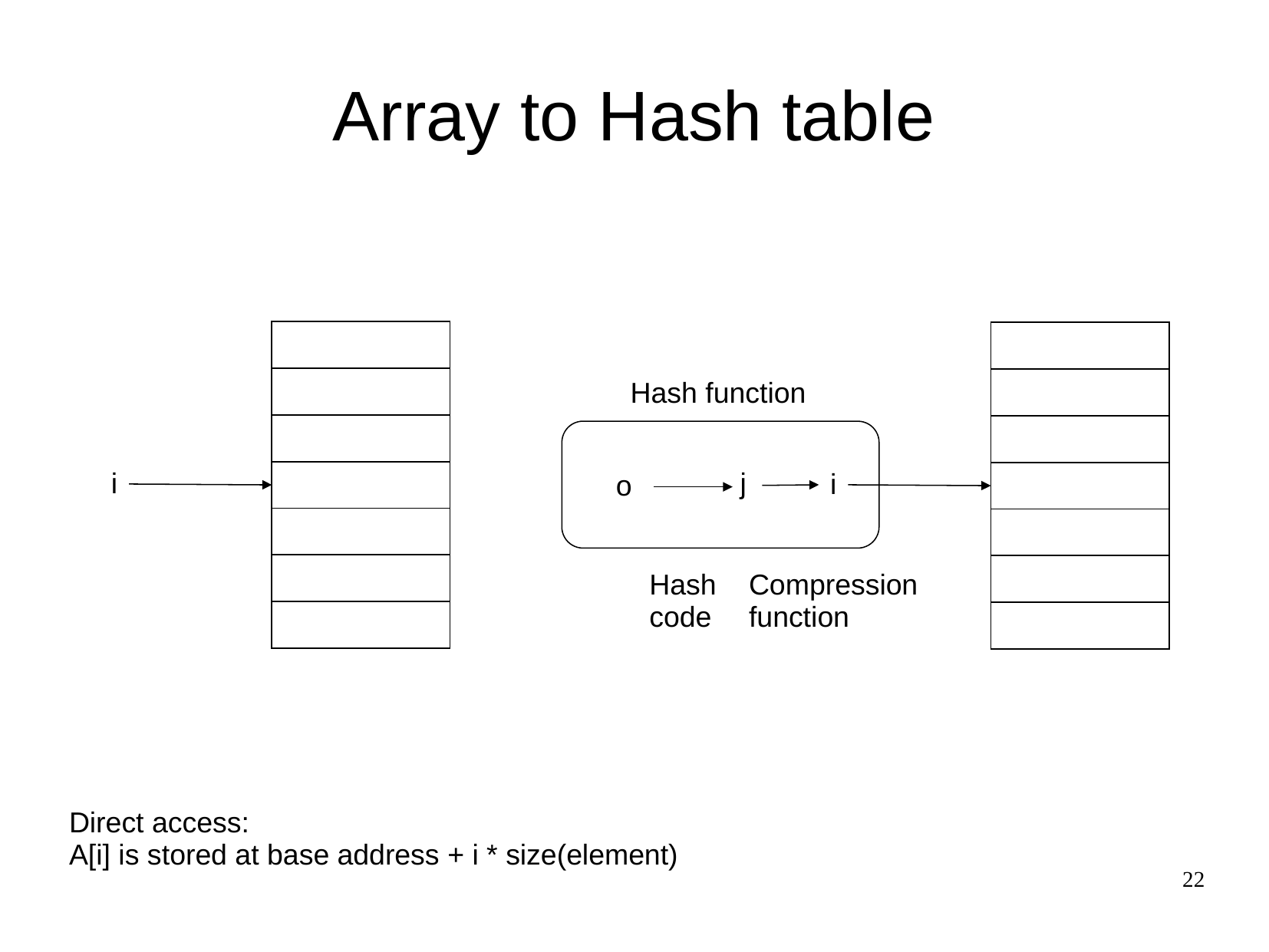

# Array to Hash table
|  |
| --- |
|  |
|  |
|  |
|  |
|  |
|  |
|  |
| --- |
|  |
|  |
|  |
|  |
|  |
|  |
Hash function

i
j
i
o
Hash
code
Compression
function
Direct access:
A[i] is stored at base address + i * size(element)
22